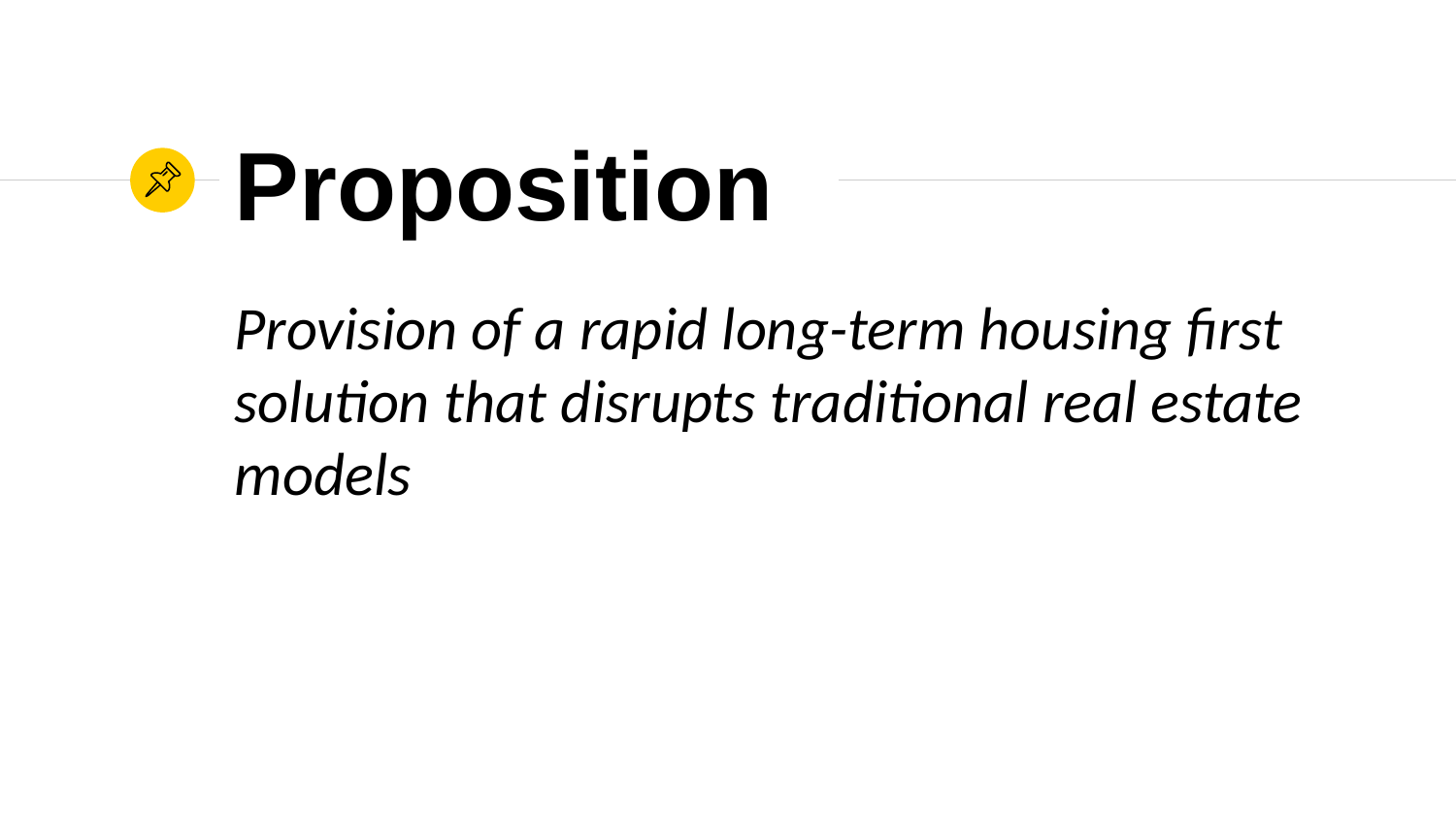

# Proposition

Provision of a rapid long-term housing first solution that disrupts traditional real estate models